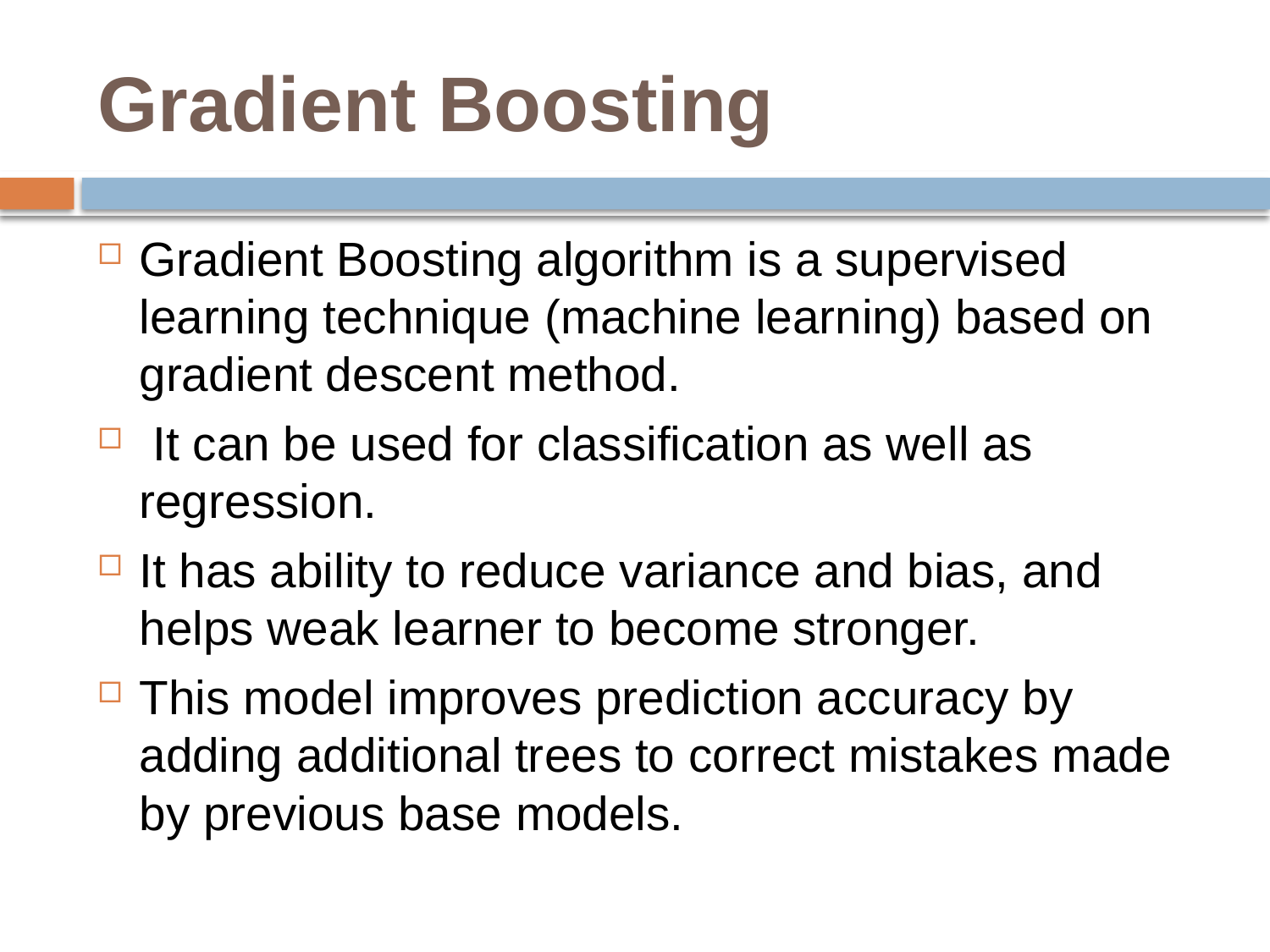

# Gradient Boosting
Gradient Boosting algorithm is a supervised learning technique (machine learning) based on gradient descent method.
 It can be used for classification as well as regression.
It has ability to reduce variance and bias, and helps weak learner to become stronger.
This model improves prediction accuracy by adding additional trees to correct mistakes made by previous base models.